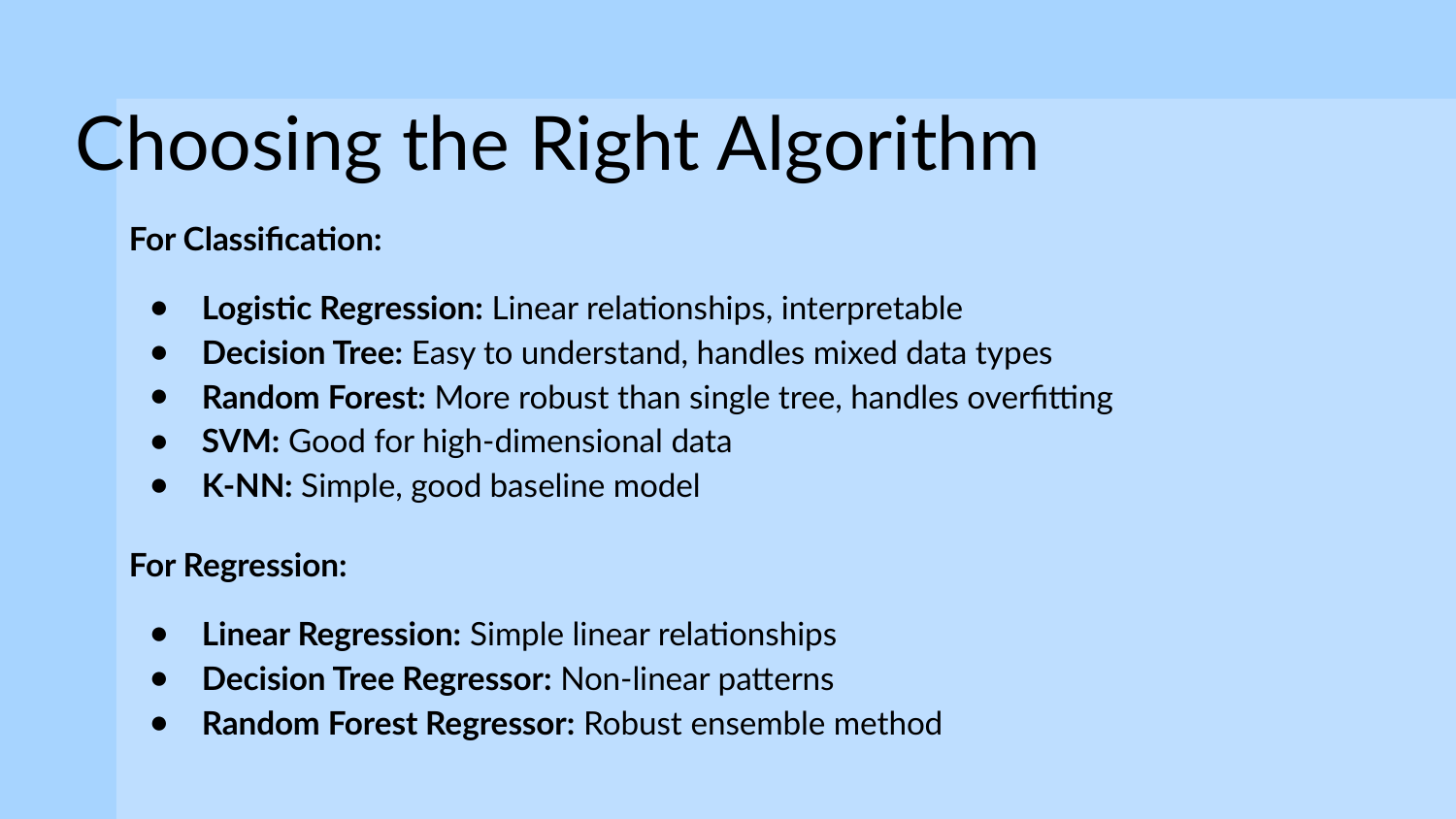

# Choosing the Right Algorithm
For Classification:
Logistic Regression: Linear relationships, interpretable
Decision Tree: Easy to understand, handles mixed data types
Random Forest: More robust than single tree, handles overfitting
SVM: Good for high-dimensional data
K-NN: Simple, good baseline model

For Regression:
Linear Regression: Simple linear relationships
Decision Tree Regressor: Non-linear patterns
Random Forest Regressor: Robust ensemble method